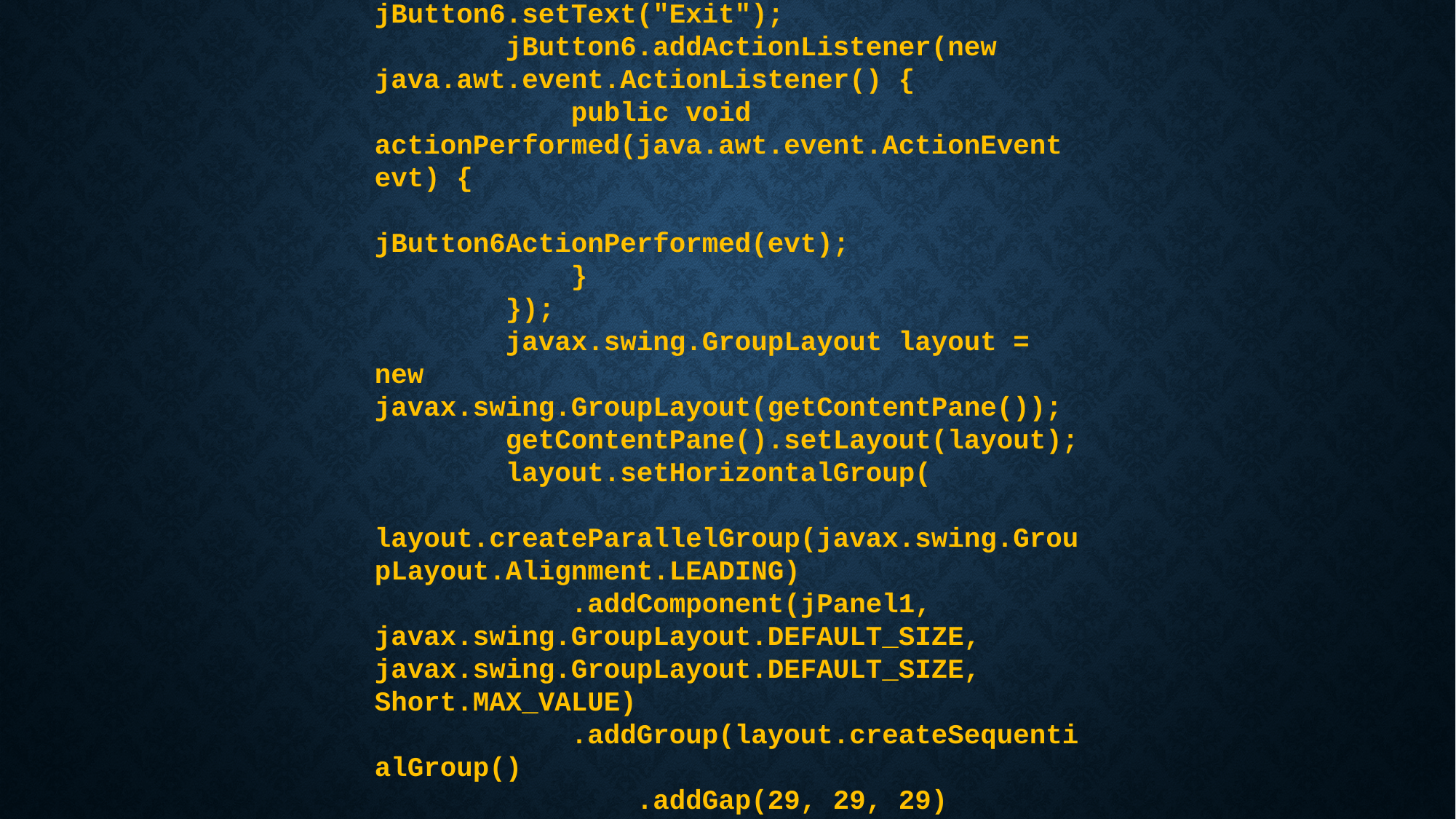

jButton6.setText("Exit");
        jButton6.addActionListener(new java.awt.event.ActionListener() {
            public void actionPerformed(java.awt.event.ActionEvent evt) {
                jButton6ActionPerformed(evt);
            }
        });
        javax.swing.GroupLayout layout = new javax.swing.GroupLayout(getContentPane());
        getContentPane().setLayout(layout);
        layout.setHorizontalGroup(
            layout.createParallelGroup(javax.swing.GroupLayout.Alignment.LEADING)
            .addComponent(jPanel1, javax.swing.GroupLayout.DEFAULT_SIZE, javax.swing.GroupLayout.DEFAULT_SIZE, Short.MAX_VALUE)
            .addGroup(layout.createSequentialGroup()
                .addGap(29, 29, 29)